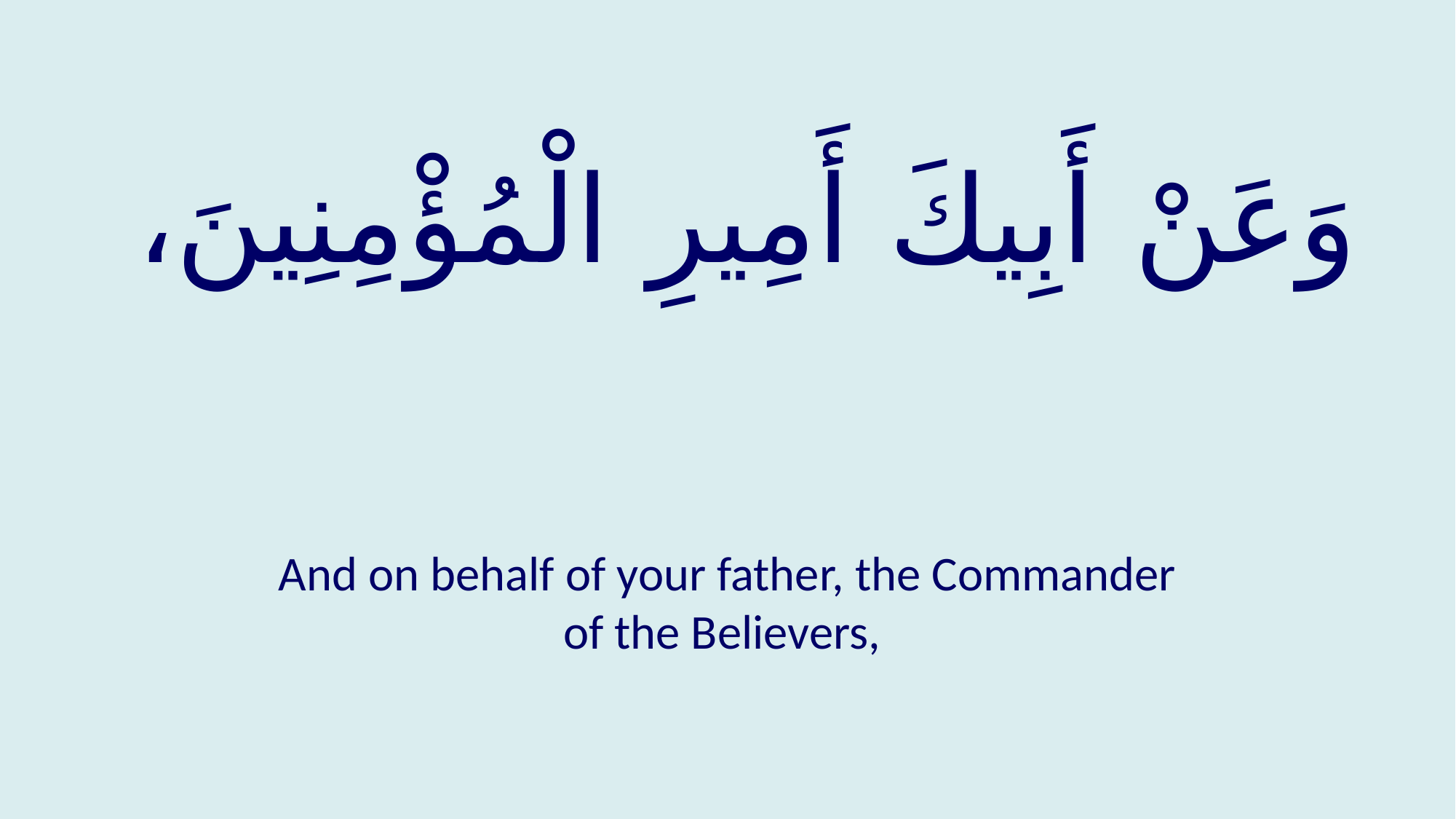

# وَعَنْ أَبِيكَ أَمِيرِ الْمُؤْمِنِينَ،
And on behalf of your father, the Commander of the Believers,